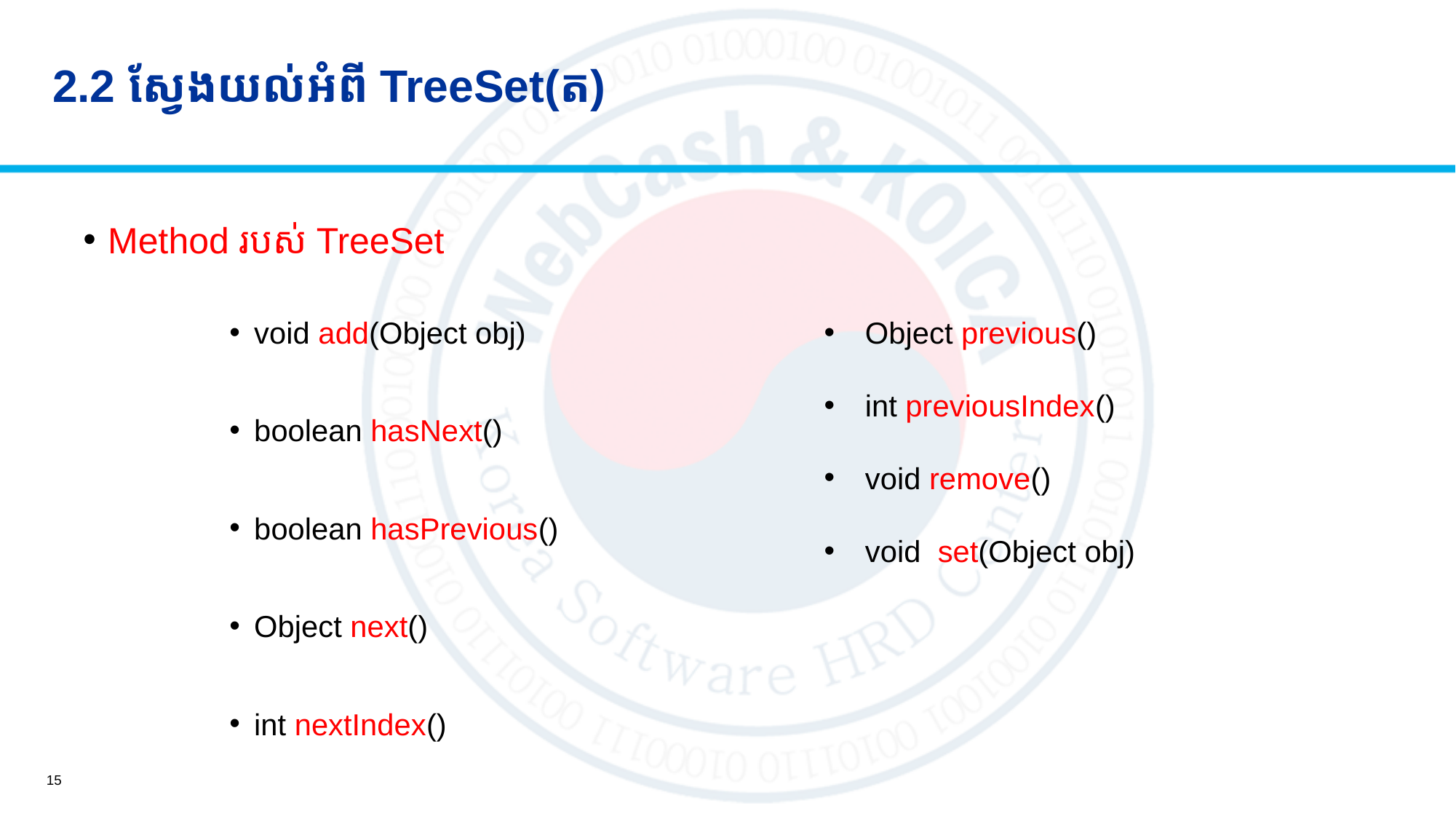

# 2.2 ស្វែងយល់អំពី TreeSet(ត)
Method របស់ TreeSet
void add(Object obj)
boolean hasNext()
boolean hasPrevious()
Object next()
int nextIndex()
Object previous()
int previousIndex()
void remove()
void  set(Object obj)

15